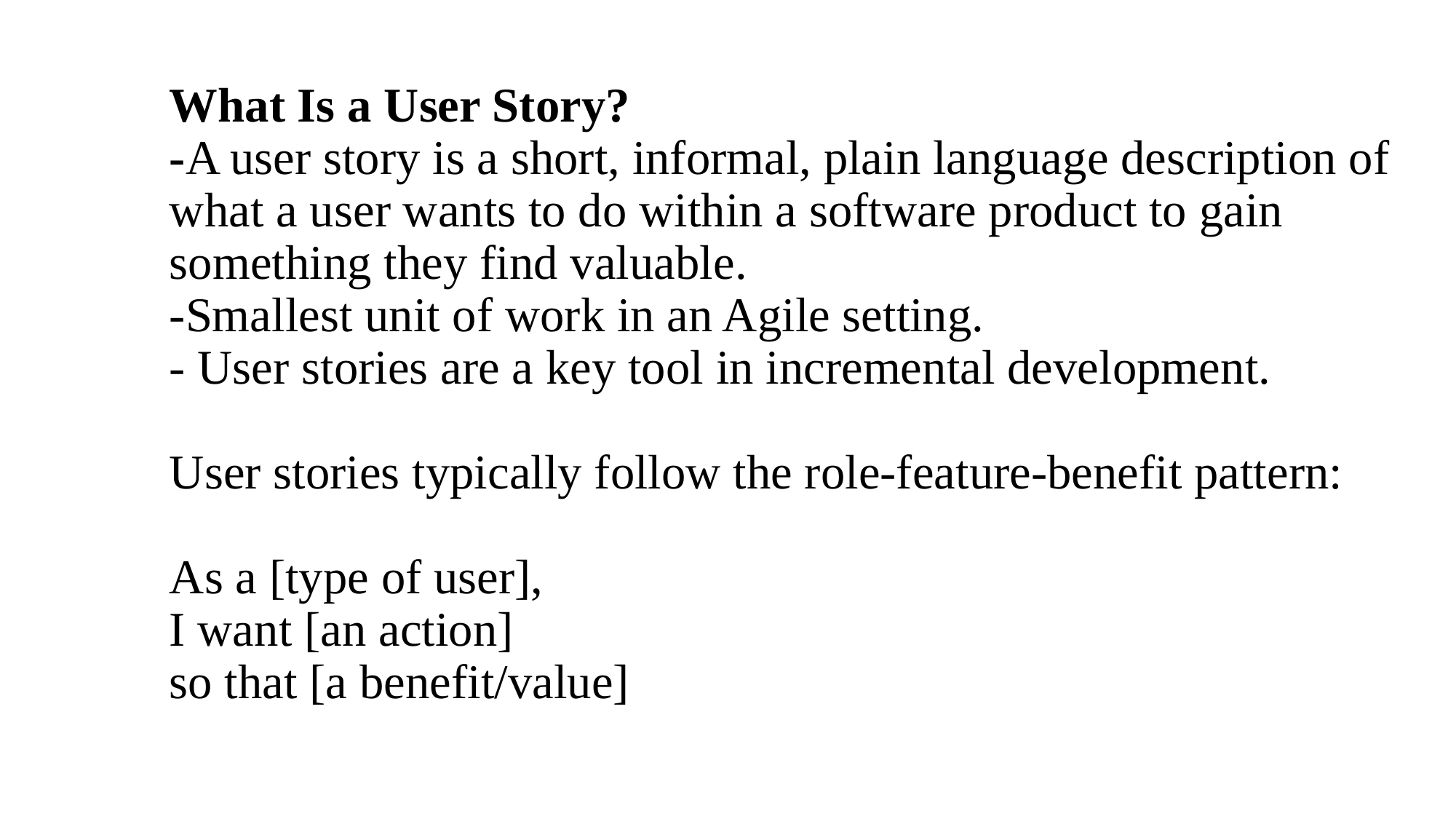

# What Is a User Story? -A user story is a short, informal, plain language description of what a user wants to do within a software product to gain something they find valuable. -Smallest unit of work in an Agile setting. - User stories are a key tool in incremental development. User stories typically follow the role-feature-benefit pattern: As a [type of user], I want [an action] so that [a benefit/value]